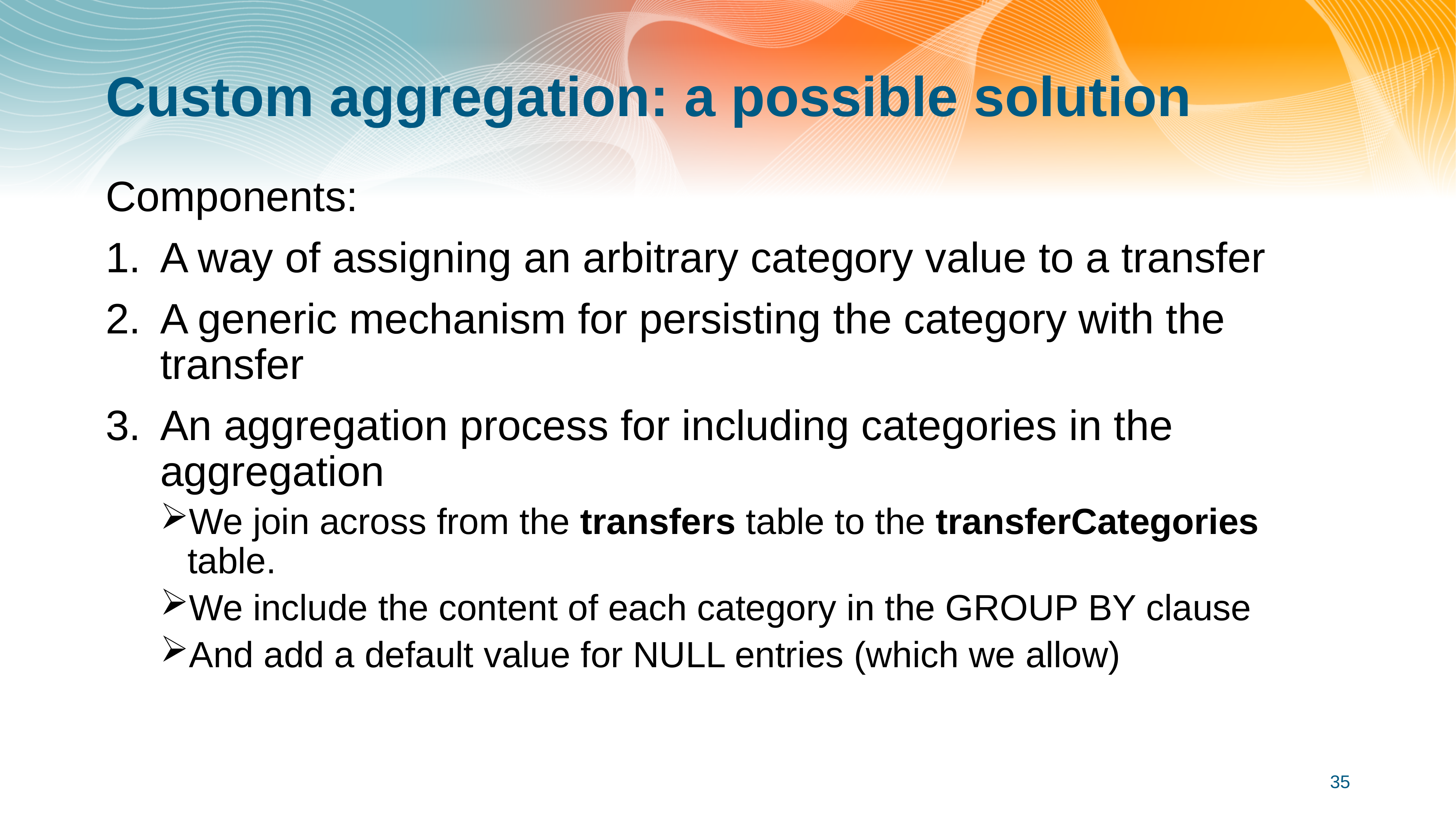

# Custom aggregation: a possible solution
Components:
A way of assigning an arbitrary category value to a transfer
A generic mechanism for persisting the category with the transfer
An aggregation process for including categories in the aggregation
We join across from the transfers table to the transferCategories table.
We include the content of each category in the GROUP BY clause
And add a default value for NULL entries (which we allow)

35